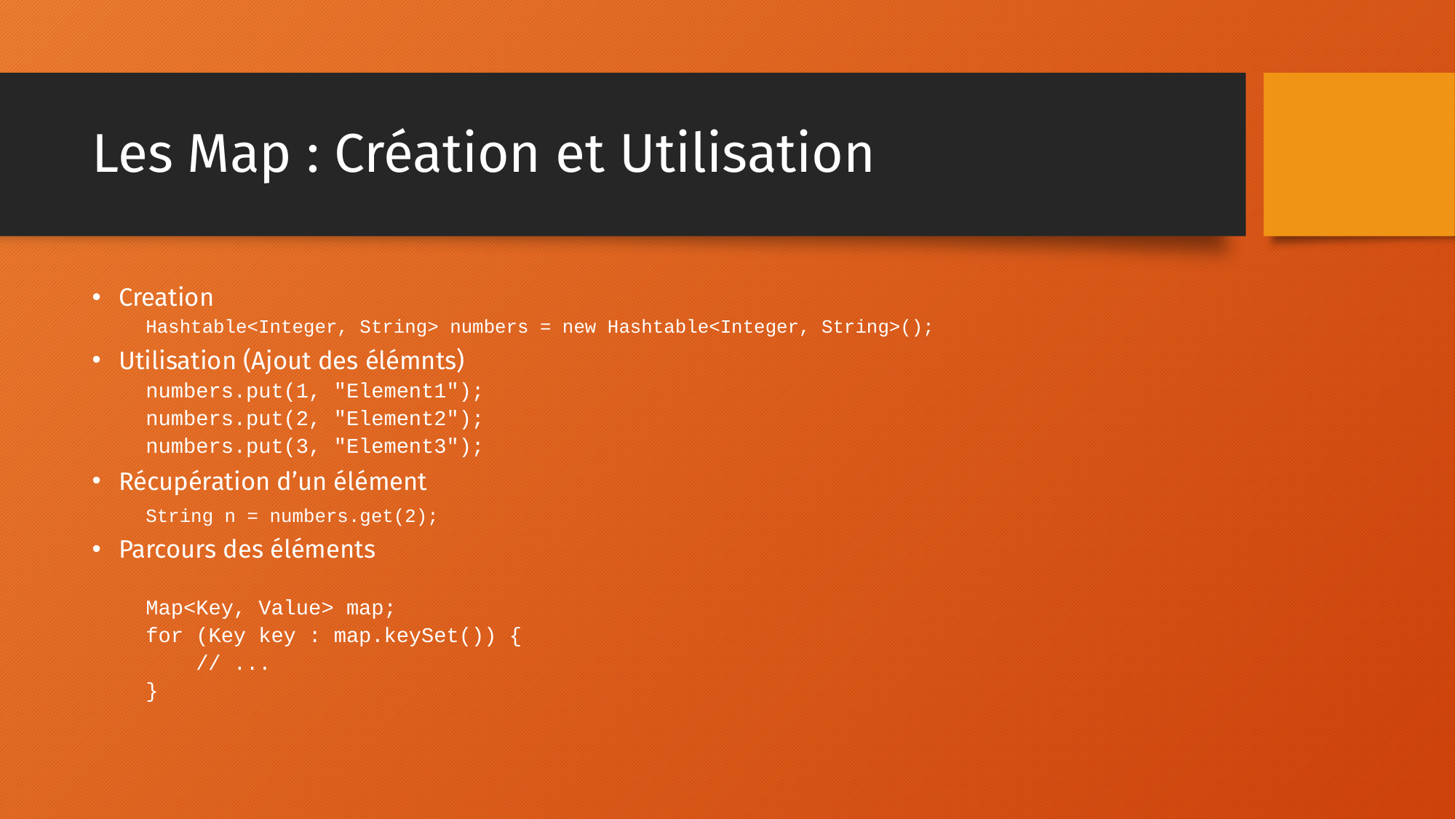

# Les Map : Création et Utilisation
Creation
Hashtable<Integer, String> numbers = new Hashtable<Integer, String>();
Utilisation (Ajout des élémnts)
numbers.put(1, "Element1");
numbers.put(2, "Element2");
numbers.put(3, "Element3");
Récupération d’un élément
String n = numbers.get(2);
Parcours des éléments

Map<Key, Value> map;
for (Key key : map.keySet()) {
    // ...
}